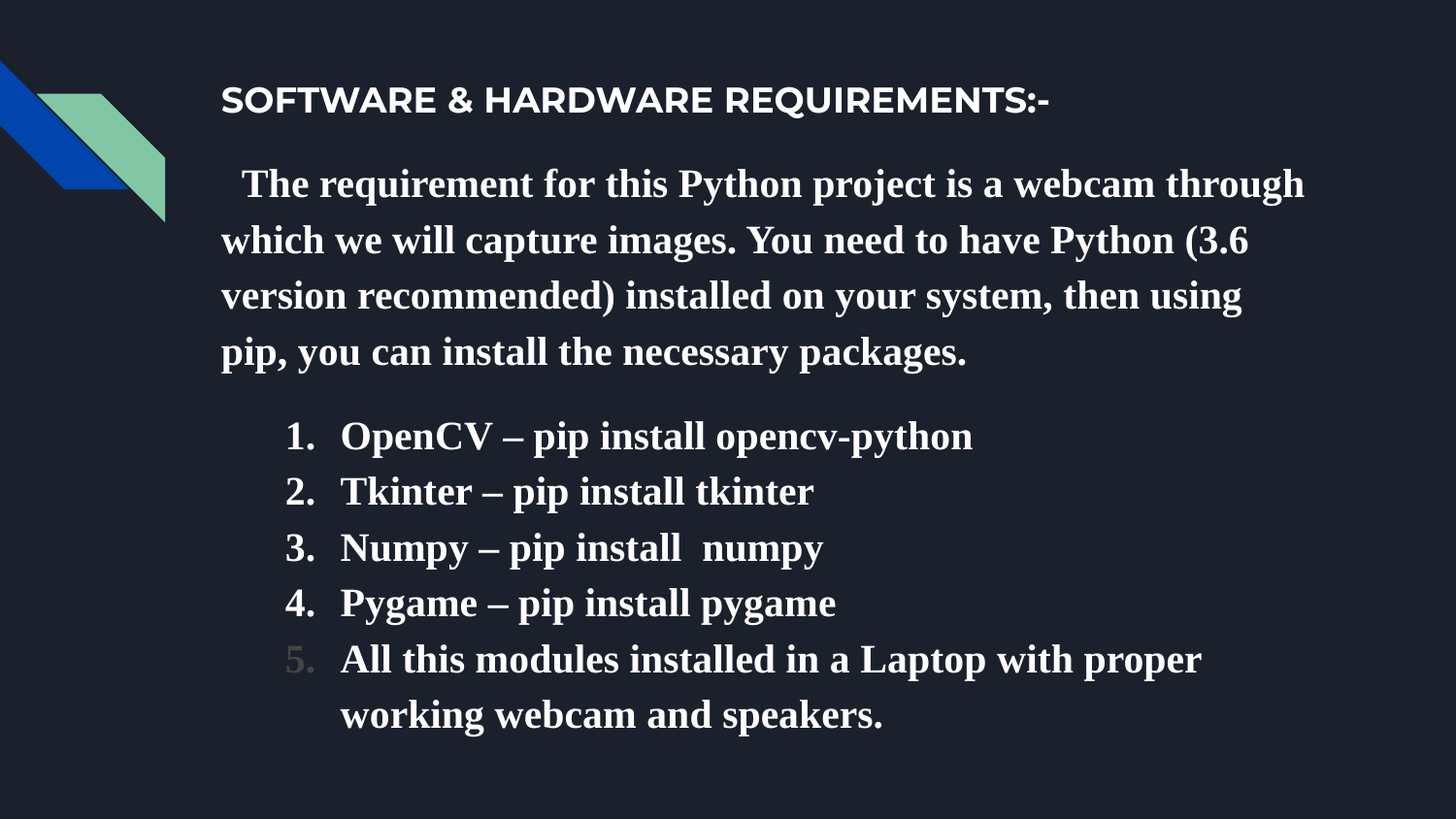

# SOFTWARE & HARDWARE REQUIREMENTS:-
  The requirement for this Python project is a webcam through which we will capture images. You need to have Python (3.6 version recommended) installed on your system, then using pip, you can install the necessary packages.
OpenCV – pip install opencv-python
Tkinter – pip install tkinter
Numpy – pip install  numpy
Pygame – pip install pygame
All this modules installed in a Laptop with proper working webcam and speakers.